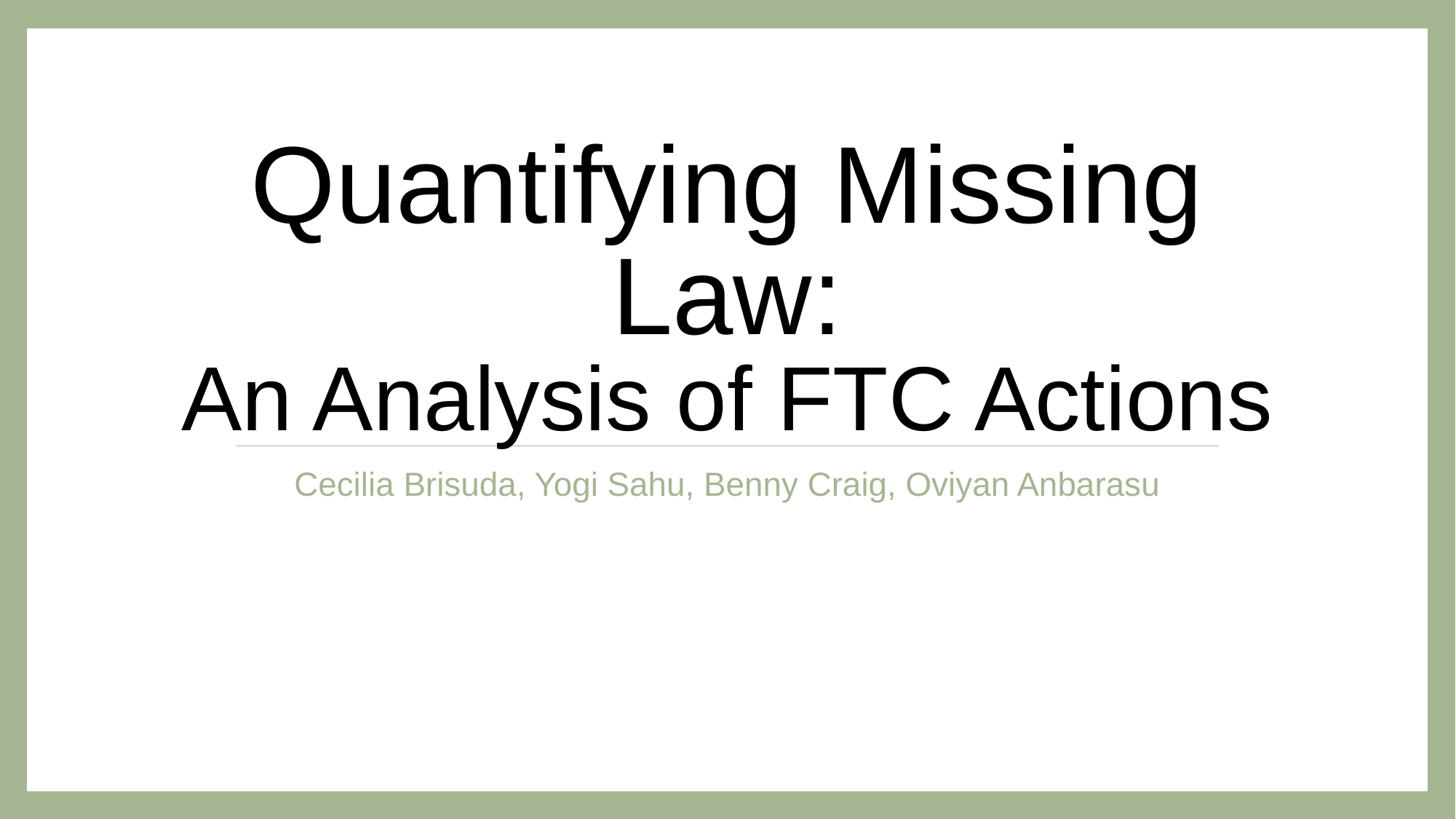

# Quantifying Missing Law: An Analysis of FTC Actions
Cecilia Brisuda, Yogi Sahu, Benny Craig, Oviyan Anbarasu